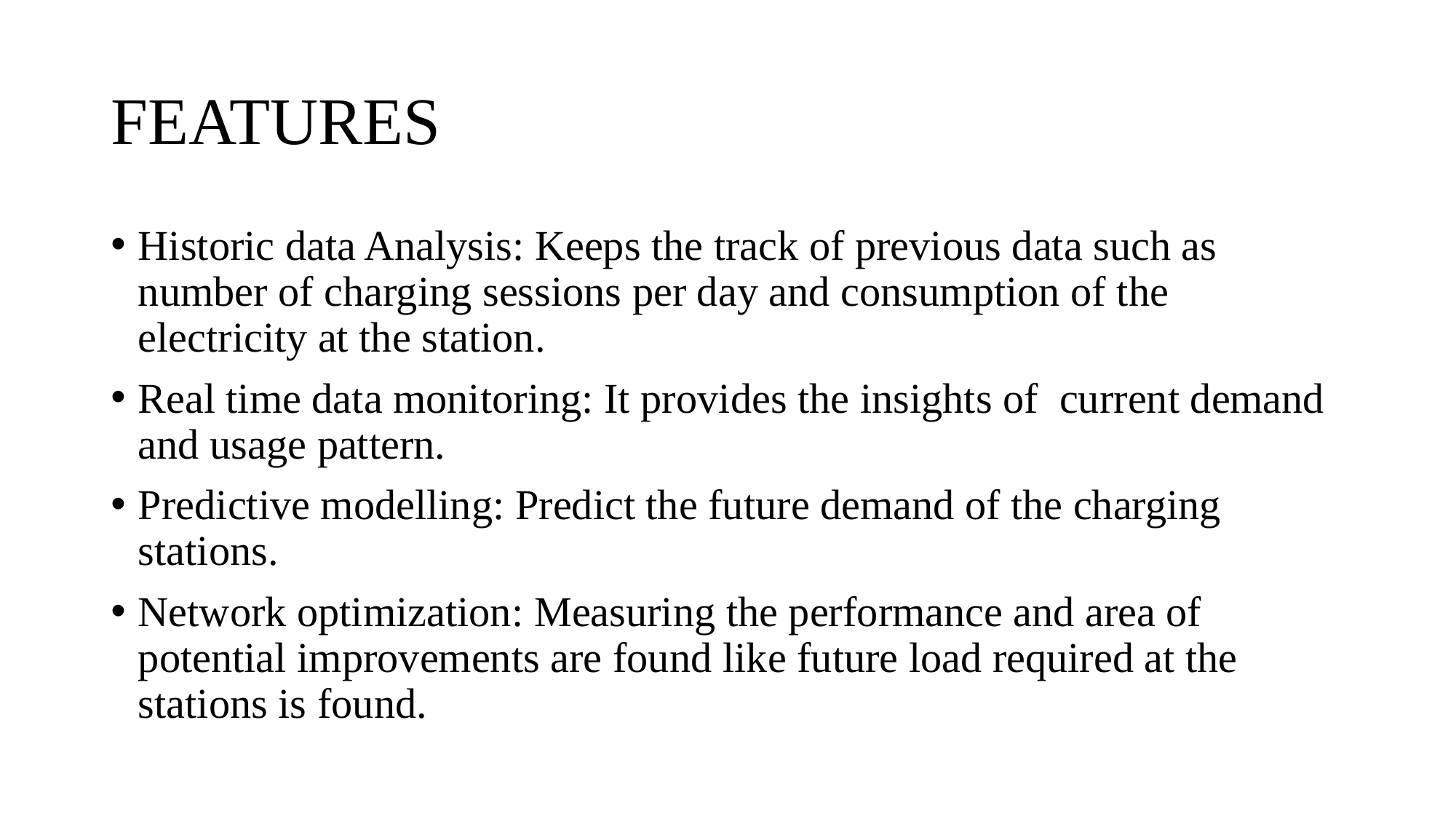

# FEATURES
Historic data Analysis: Keeps the track of previous data such as number of charging sessions per day and consumption of the electricity at the station.
Real time data monitoring: It provides the insights of  current demand and usage pattern.
Predictive modelling: Predict the future demand of the charging stations.
Network optimization: Measuring the performance and area of potential improvements are found like future load required at the stations is found.